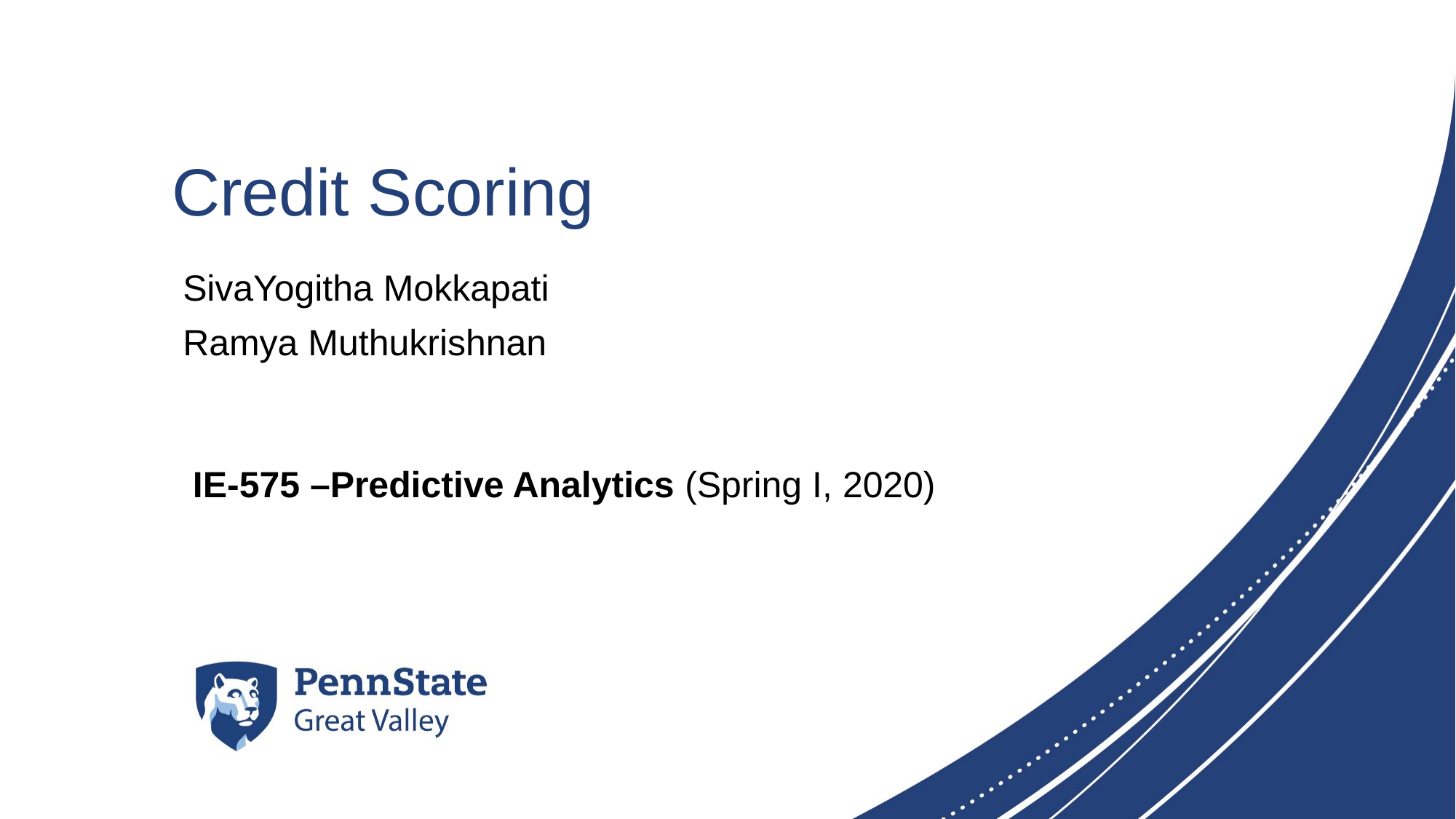

# Credit Scoring
SivaYogitha Mokkapati
Ramya Muthukrishnan
IE-575 –Predictive Analytics (Spring I, 2020)